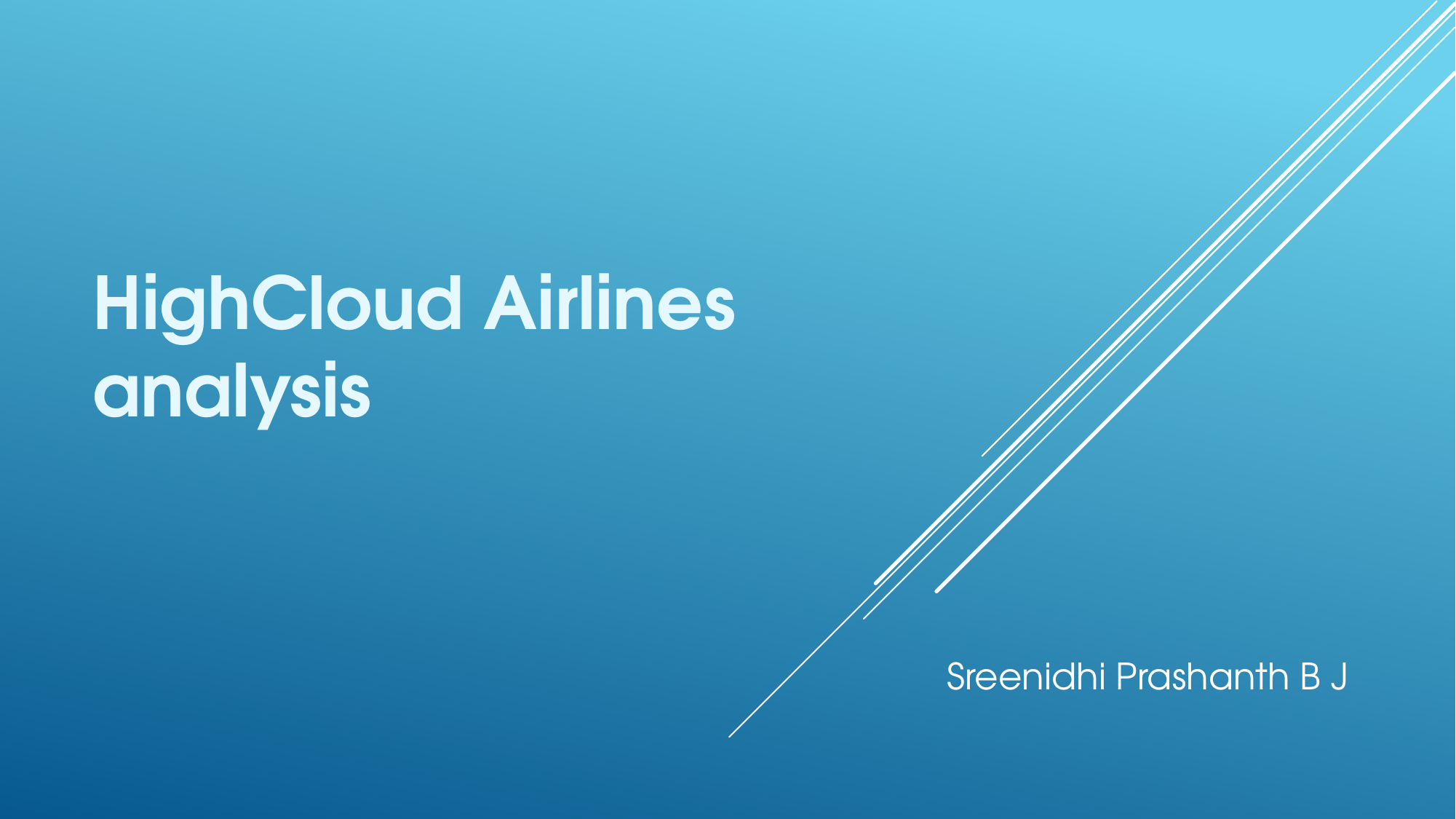

# HighCloud Airlines analysis

Sreenidhi Prashanth B J